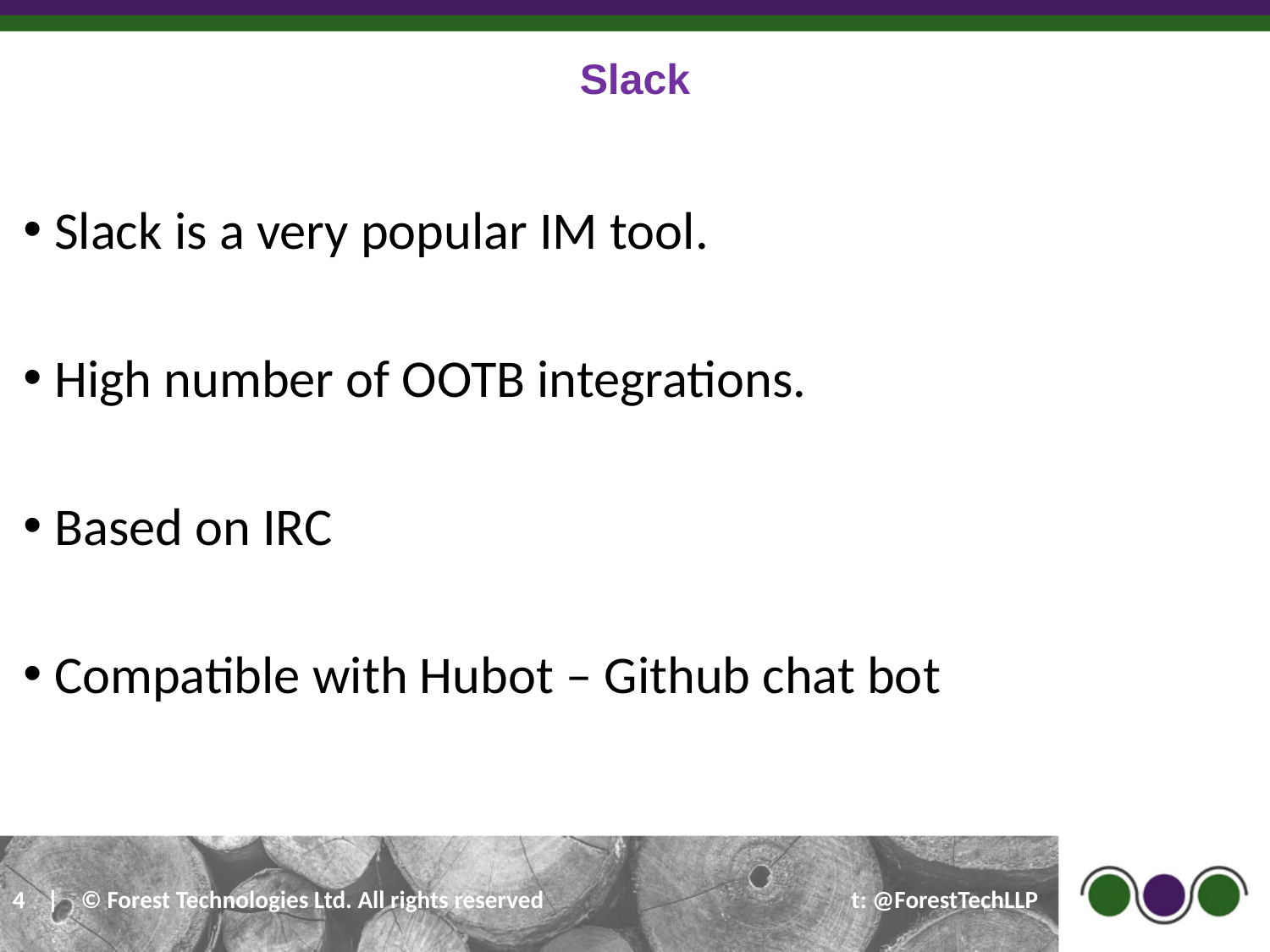

# Slack

Slack is a very popular IM tool.

High number of OOTB integrations.

Based on IRC

Compatible with Hubot – Github chat bot